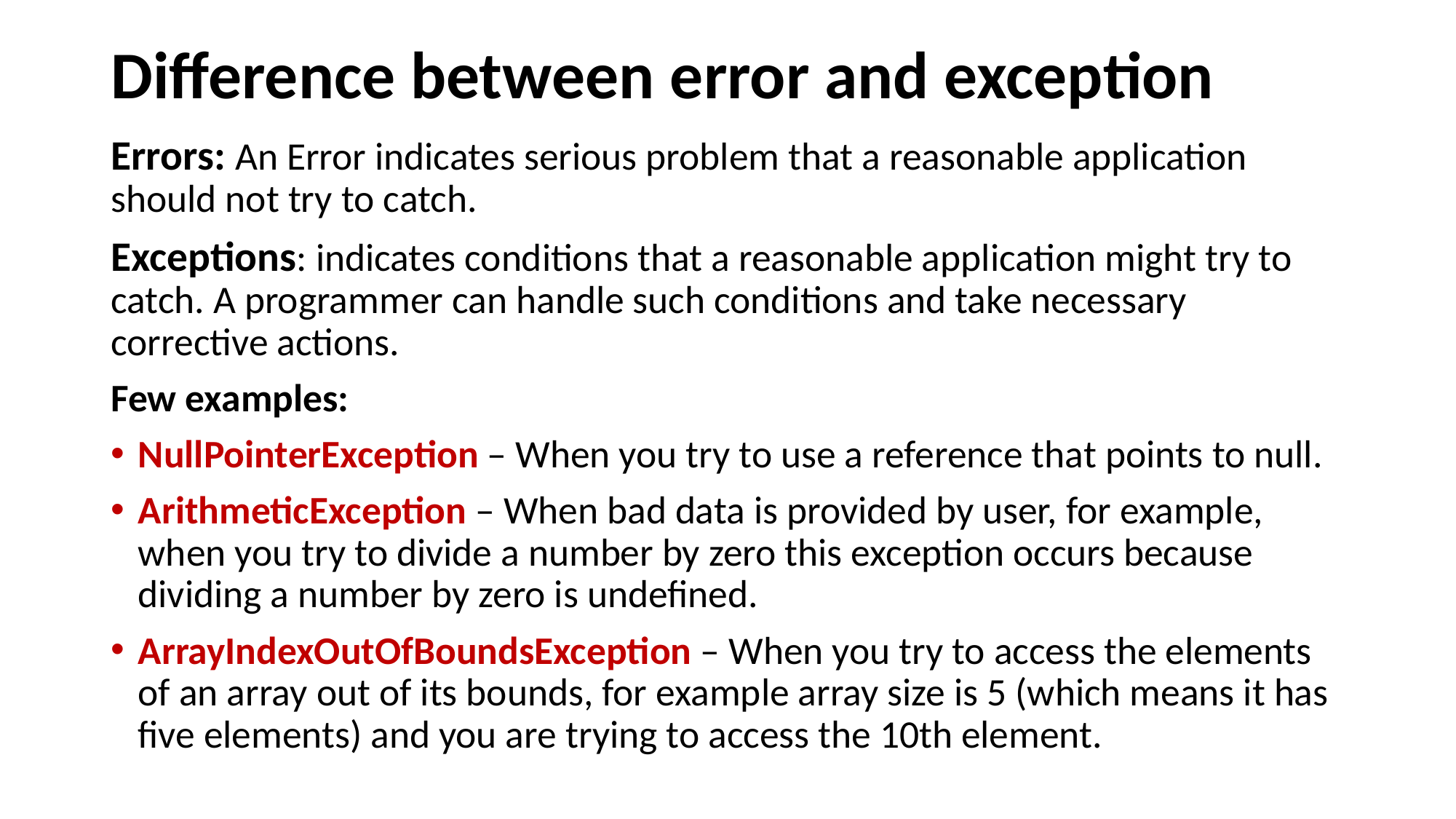

# Difference between error and exception
Errors: An Error indicates serious problem that a reasonable application should not try to catch.
Exceptions: indicates conditions that a reasonable application might try to catch. A programmer can handle such conditions and take necessary corrective actions.
Few examples:
NullPointerException – When you try to use a reference that points to null.
ArithmeticException – When bad data is provided by user, for example, when you try to divide a number by zero this exception occurs because dividing a number by zero is undefined.
ArrayIndexOutOfBoundsException – When you try to access the elements of an array out of its bounds, for example array size is 5 (which means it has five elements) and you are trying to access the 10th element.